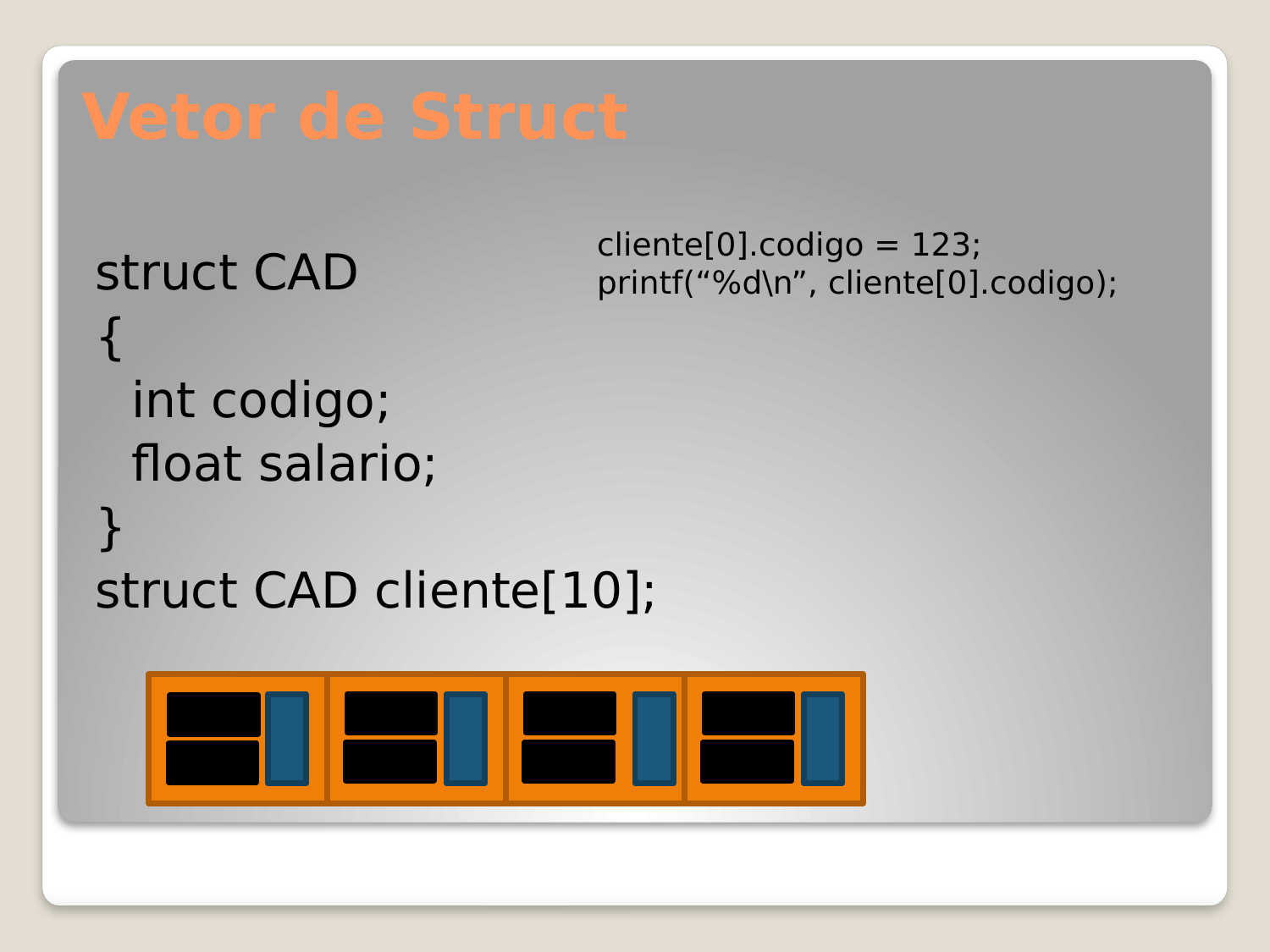

# Vetor de Struct
cliente[0].codigo = 123;
printf(“%d\n”, cliente[0].codigo);
struct CAD
{
	int codigo;
	float salario;
}
struct CAD cliente[10];